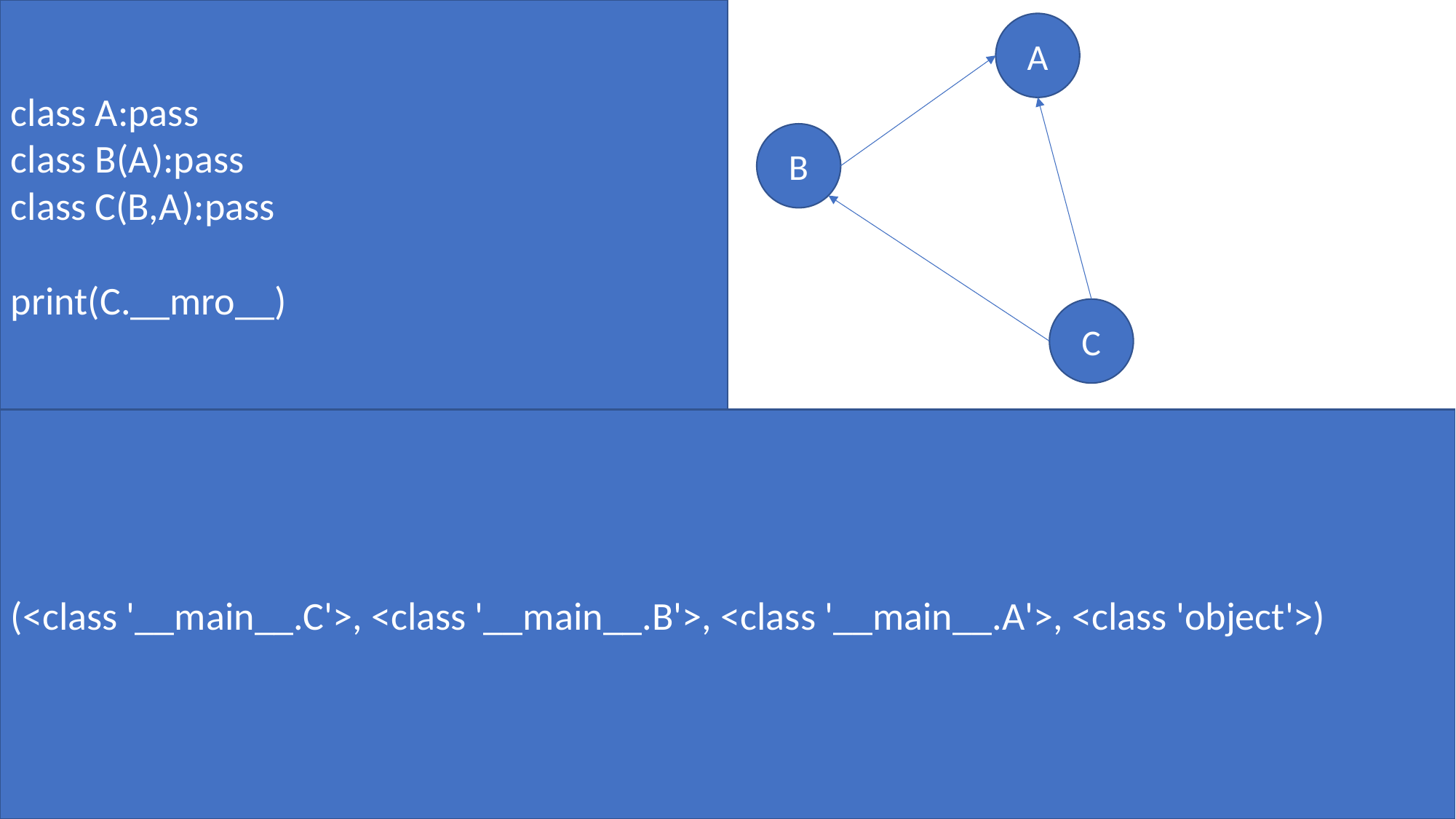

class A:pass
class B(A):pass
class C(B,A):pass

print(C.__mro__)
A
B
C
(<class '__main__.C'>, <class '__main__.B'>, <class '__main__.A'>, <class 'object'>)